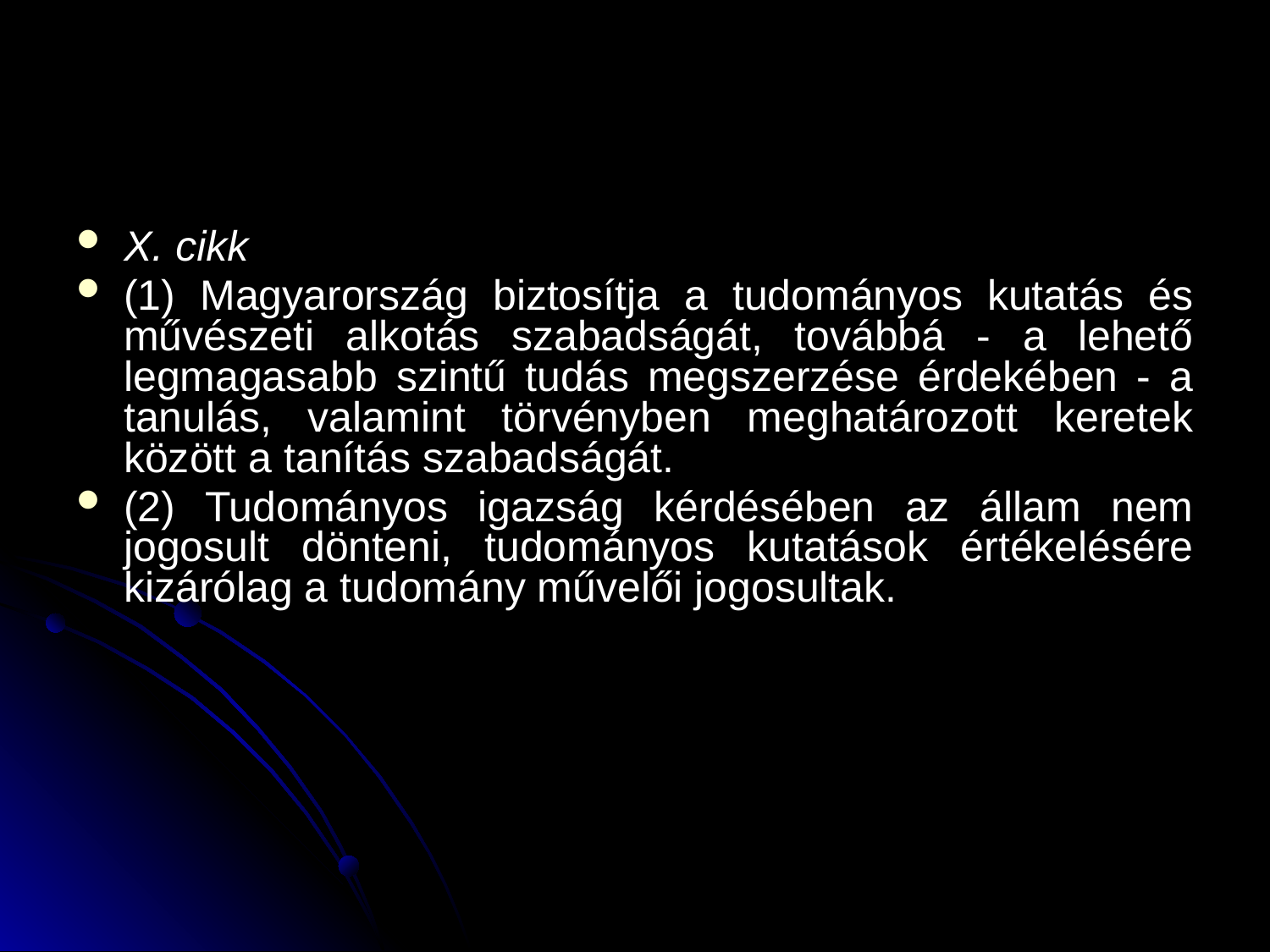

#
X. cikk
(1) Magyarország biztosítja a tudományos kutatás és művészeti alkotás szabadságát, továbbá - a lehető legmagasabb szintű tudás megszerzése érdekében - a tanulás, valamint törvényben meghatározott keretek között a tanítás szabadságát.
(2) Tudományos igazság kérdésében az állam nem jogosult dönteni, tudományos kutatások értékelésére kizárólag a tudomány művelői jogosultak.